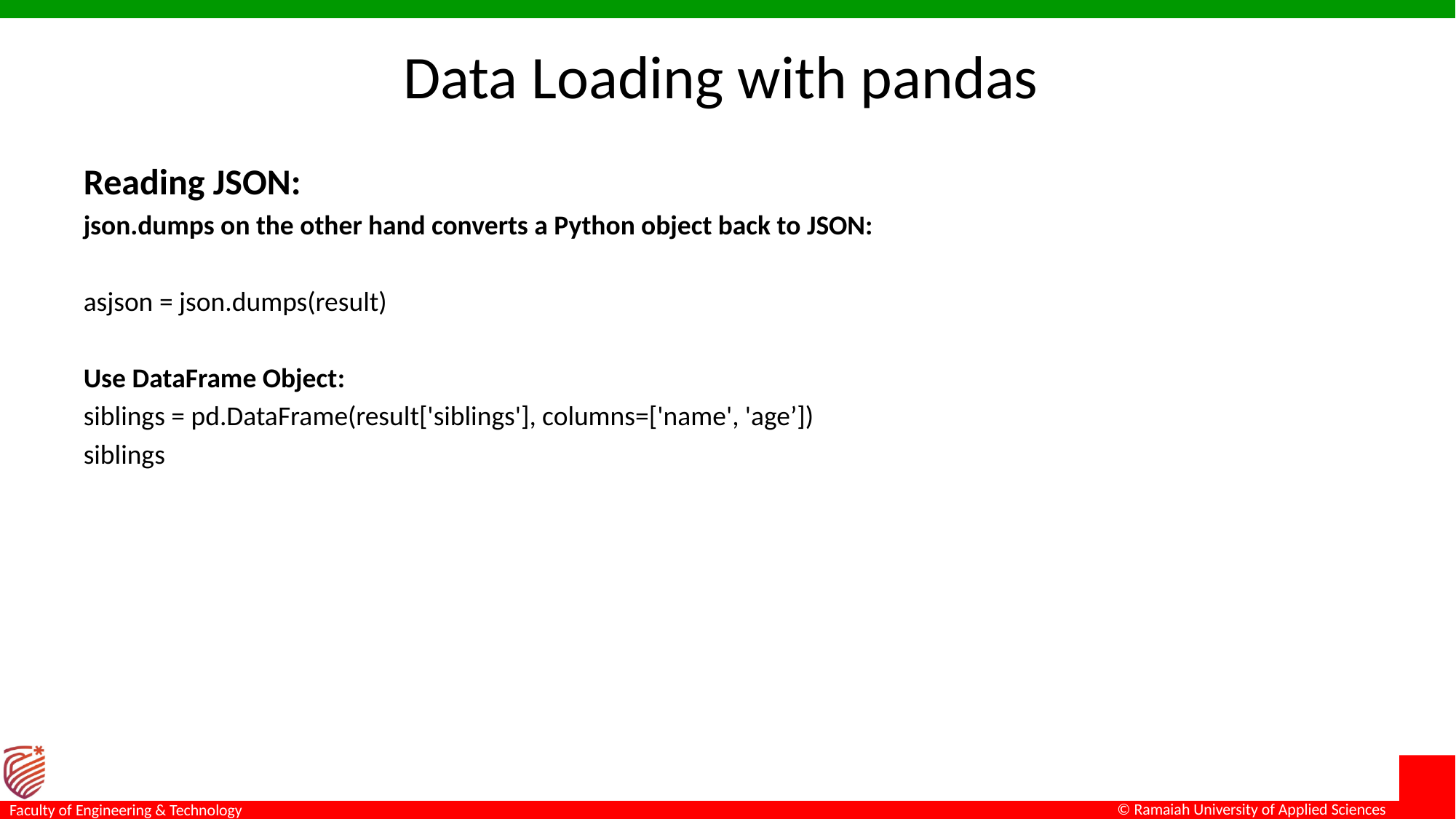

# Data Loading with pandas
Reading JSON:
json.dumps on the other hand converts a Python object back to JSON:

asjson = json.dumps(result)

Use DataFrame Object:
siblings = pd.DataFrame(result['siblings'], columns=['name', 'age’])
siblings